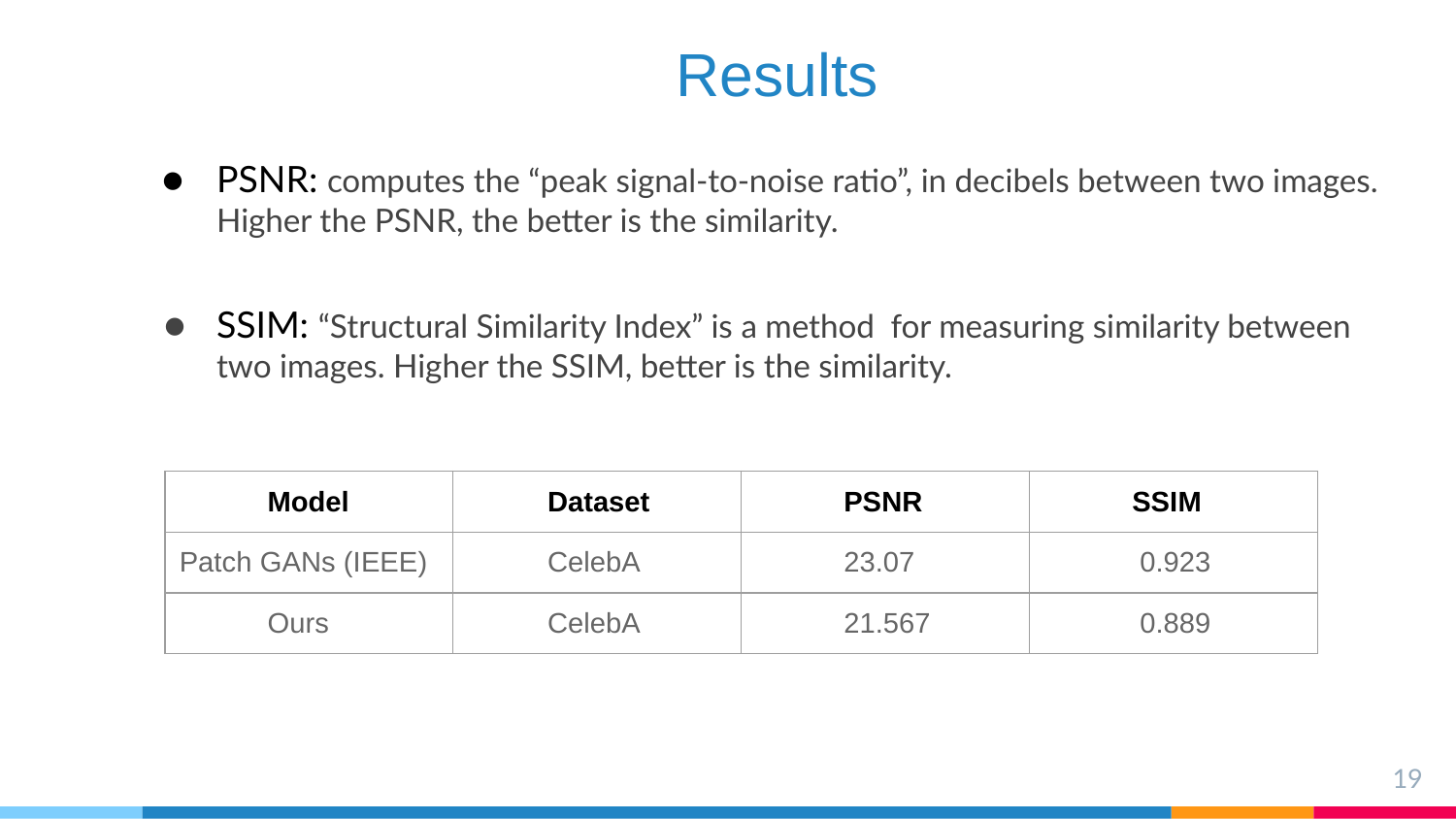

# Results
PSNR: computes the “peak signal-to-noise ratio”, in decibels between two images. Higher the PSNR, the better is the similarity.

SSIM: “Structural Similarity Index” is a method  for measuring similarity between two images. Higher the SSIM, better is the similarity.

| Model | Dataset | PSNR | SSIM |
| --- | --- | --- | --- |
| Patch GANs (IEEE) | CelebA | 23.07 | 0.923 |
| Ours | CelebA | 21.567 | 0.889 |
19